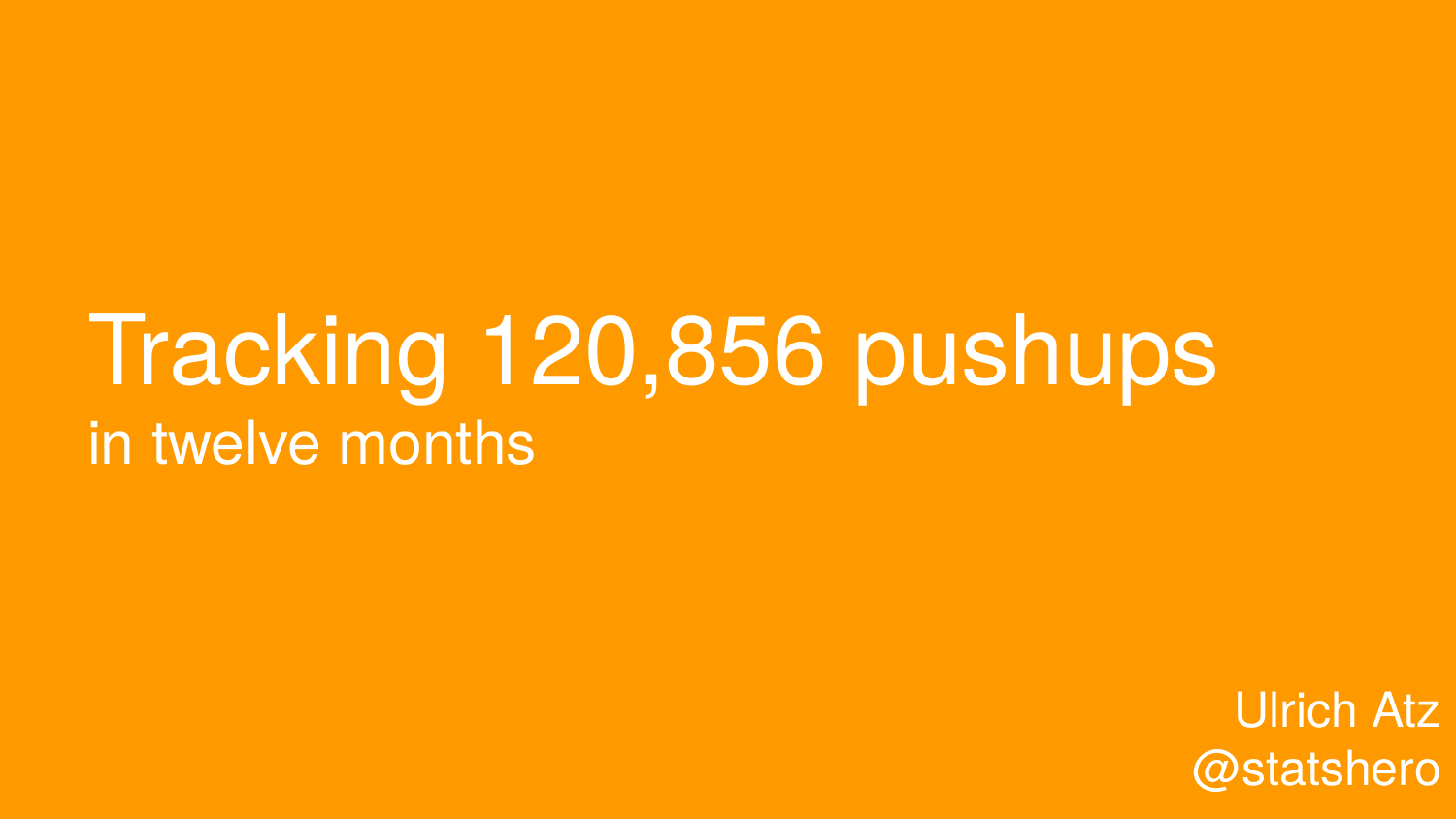

# Tracking 120,856 pushups
in twelve months
Ulrich Atz
@statshero